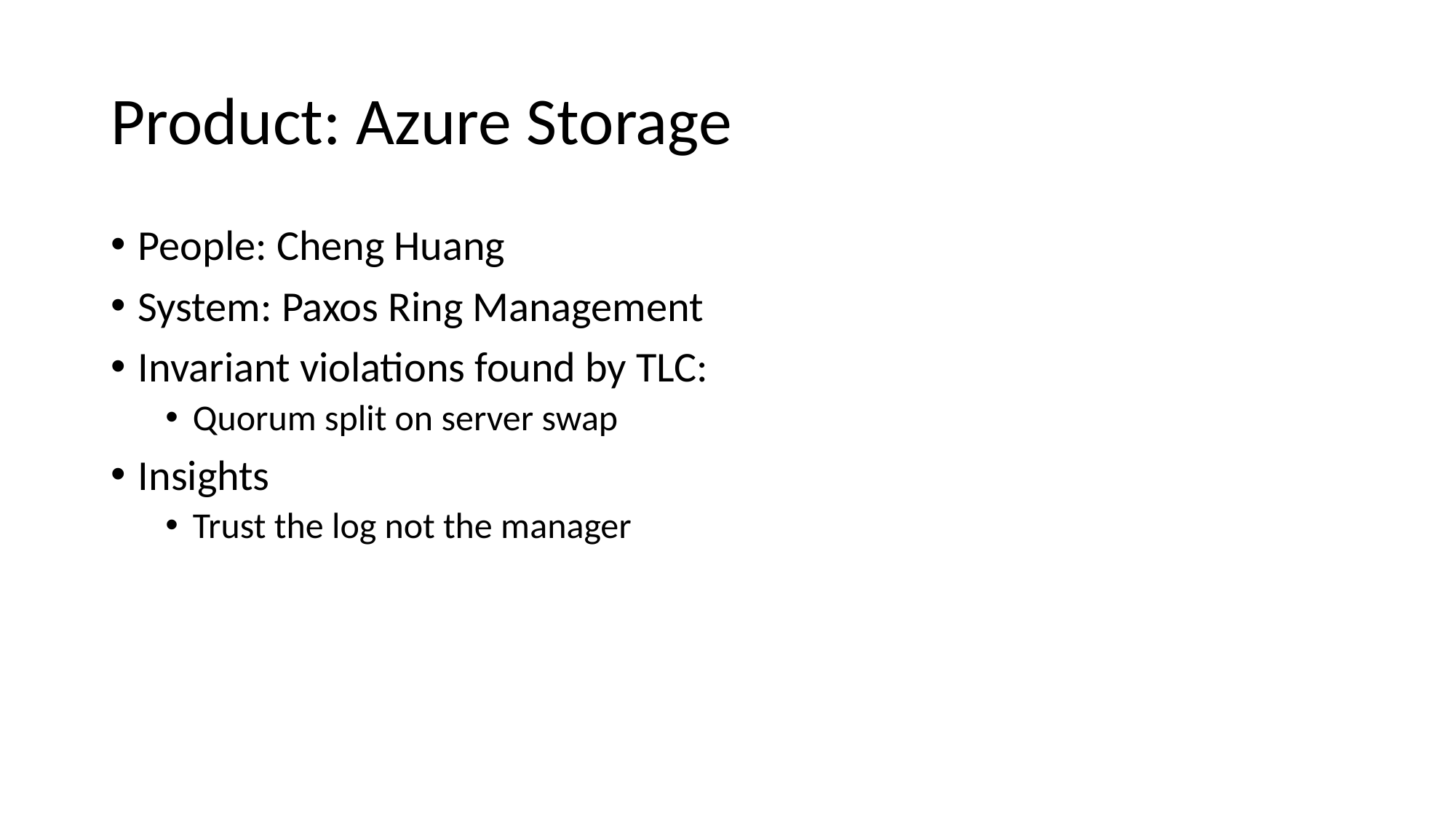

# Product: Azure Storage
People: Cheng Huang
System: Paxos Ring Management
Invariant violations found by TLC:
Quorum split on server swap
Insights
Trust the log not the manager